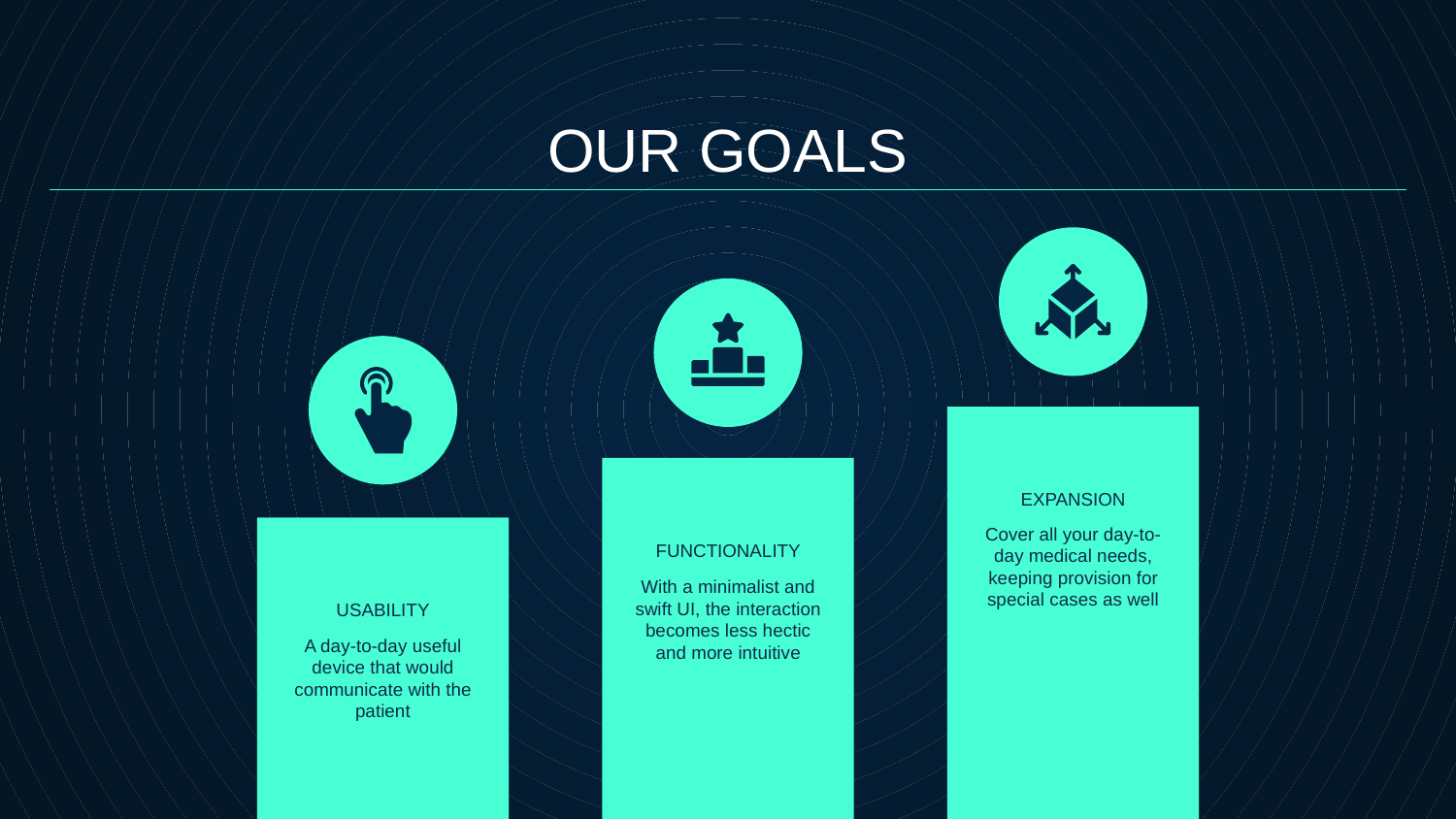

OUR GOALS

EXPANSION
Cover all your day-to-day medical needs, keeping provision for special cases as well

# FUNCTIONALITY
With a minimalist and swift UI, the interaction becomes less hectic and more intuitive
USABILITY
A day-to-day useful device that would communicate with the patient